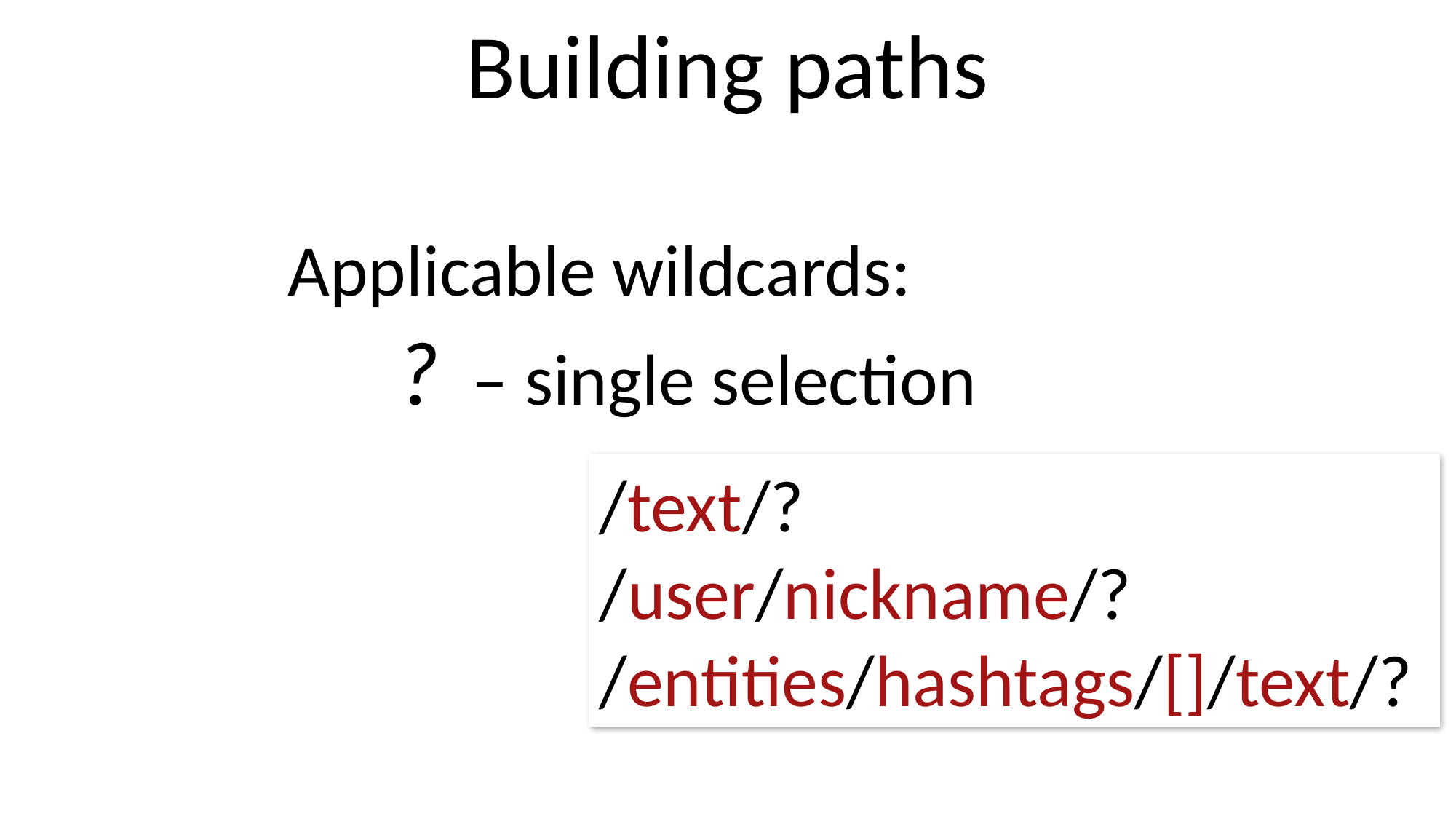

Building paths
Applicable wildcards:
	?  – single selection
/text/?
/user/nickname/?
/entities/hashtags/[]/text/?